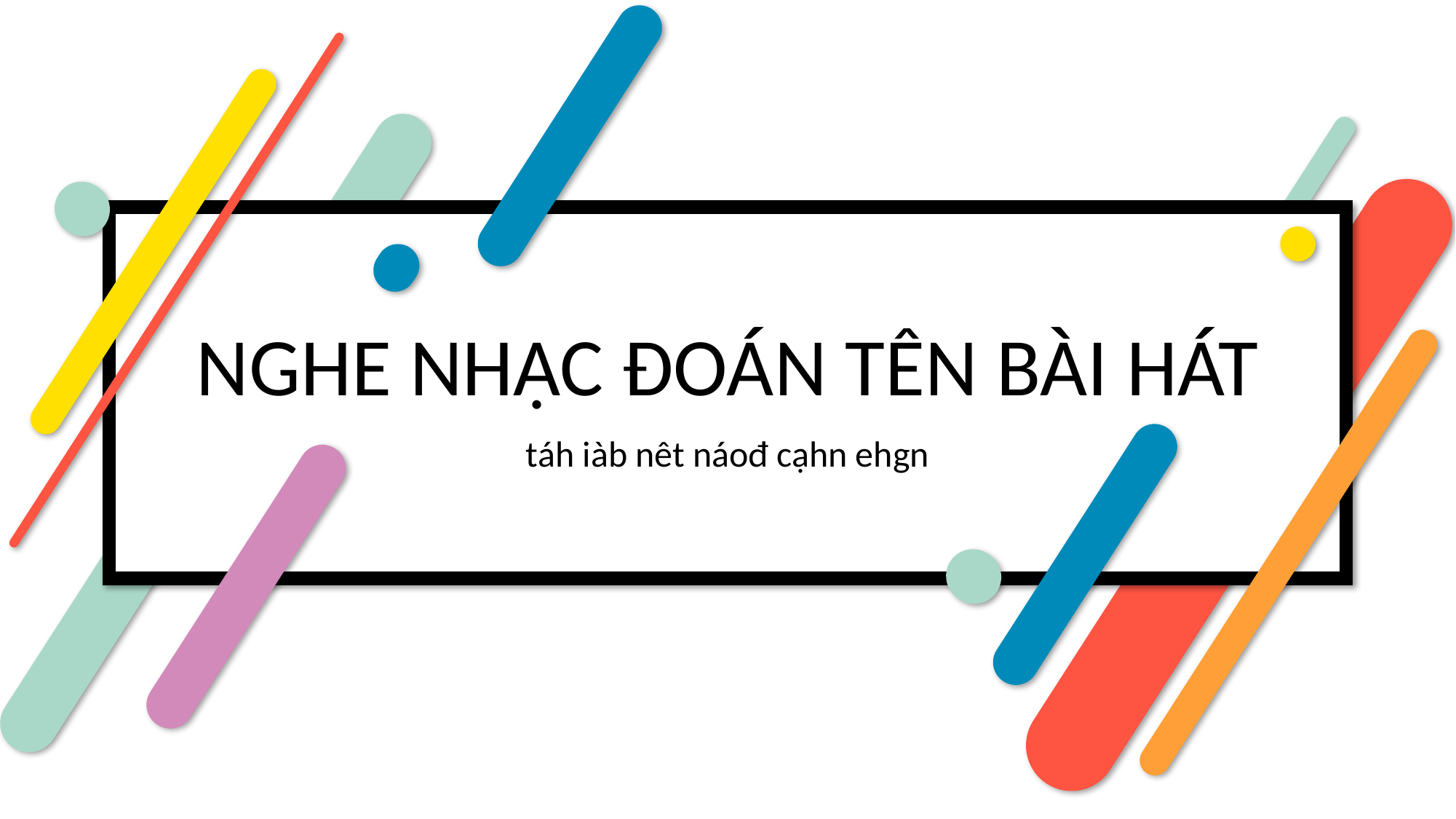

# NGHE NHẠC ĐOÁN TÊN BÀI HÁT

táh iàb nêt náođ cạhn ehgn